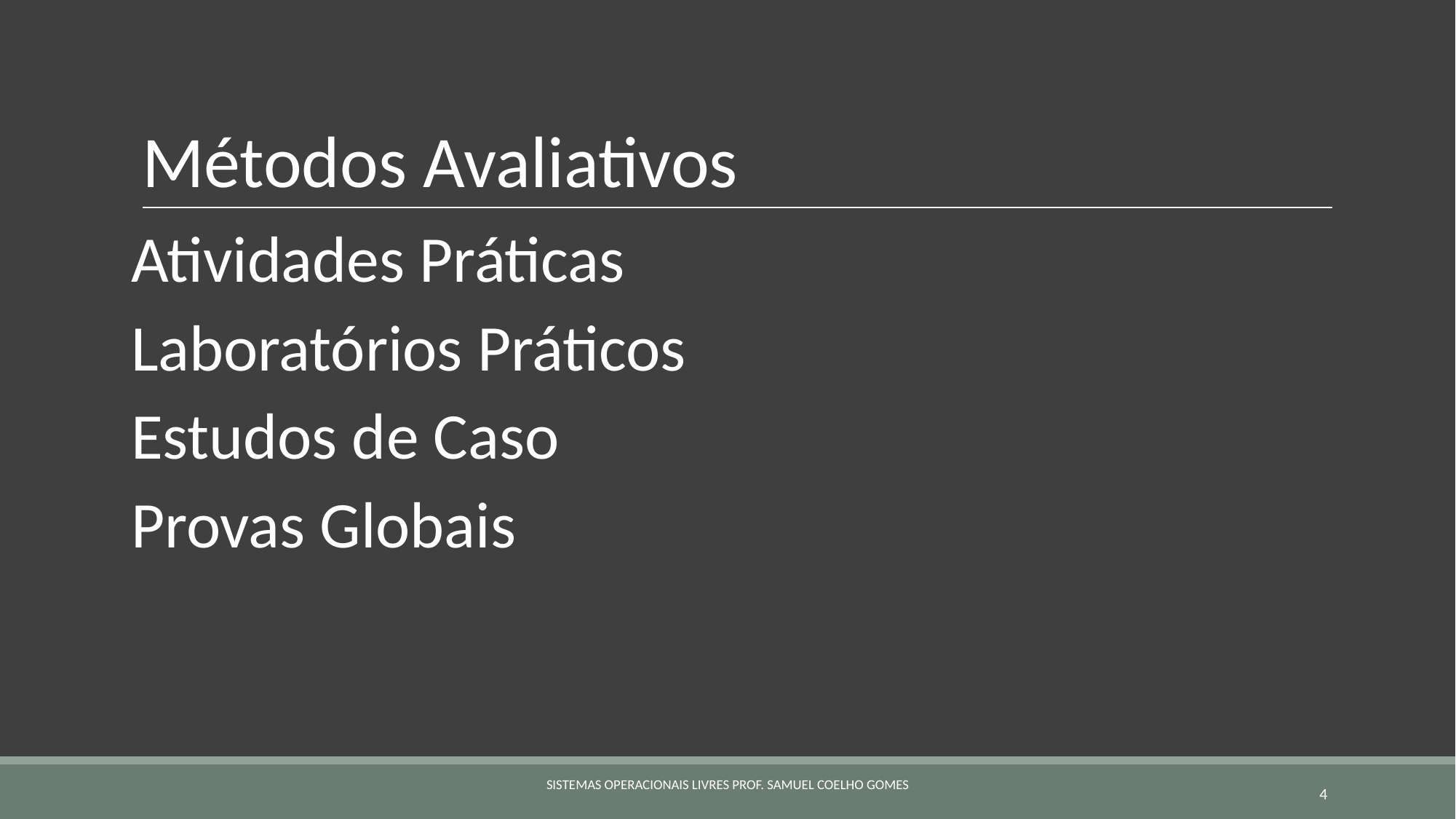

# Métodos Avaliativos
Atividades Práticas
Laboratórios Práticos
Estudos de Caso
Provas Globais
SISTEMAS OPERACIONAIS LIVRES PROF. SAMUEL COELHO GOMES
4